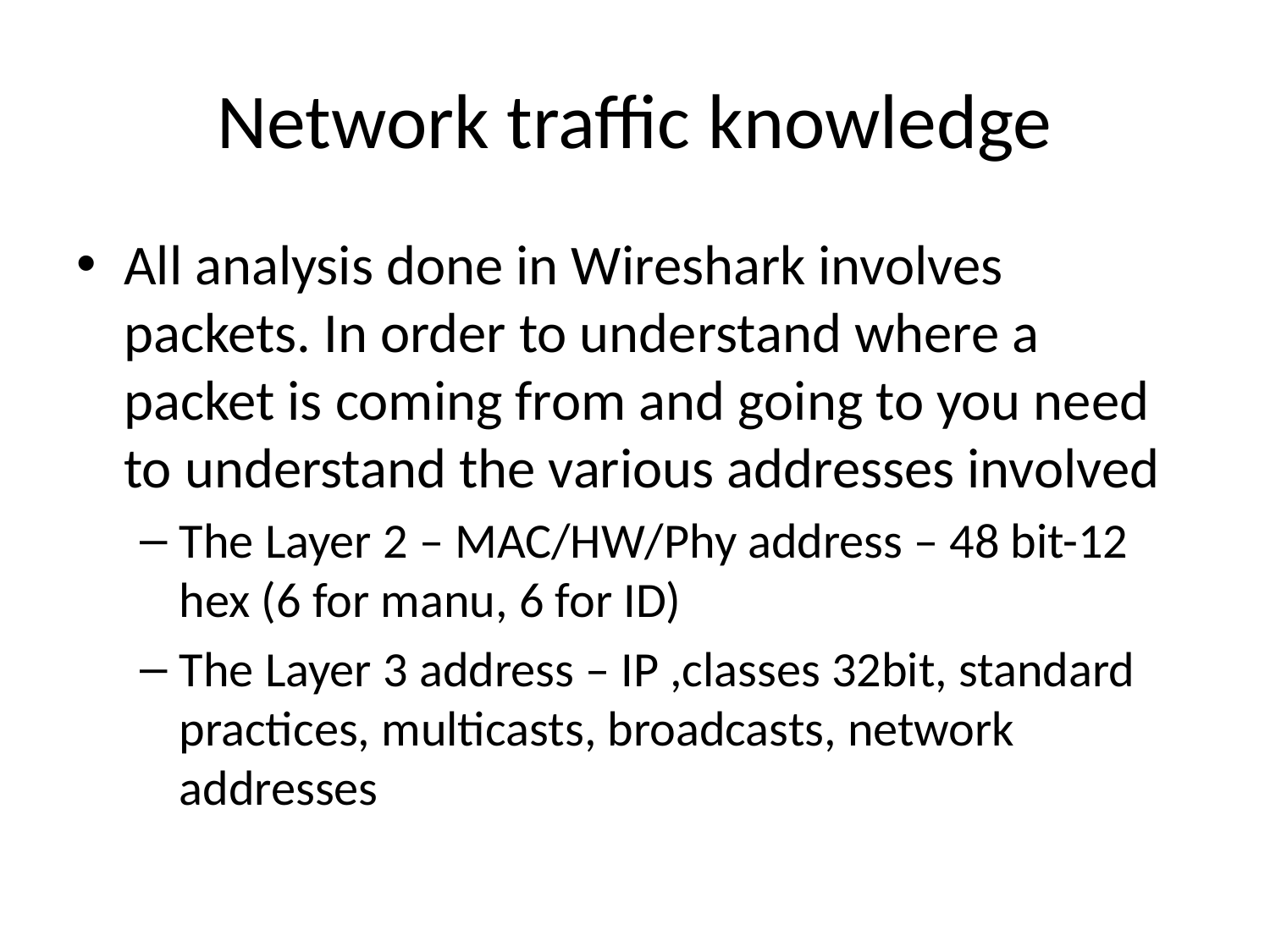

# Network traffic knowledge
All analysis done in Wireshark involves packets. In order to understand where a packet is coming from and going to you need to understand the various addresses involved
The Layer 2 – MAC/HW/Phy address – 48 bit-12 hex (6 for manu, 6 for ID)
The Layer 3 address – IP ,classes 32bit, standard practices, multicasts, broadcasts, network addresses